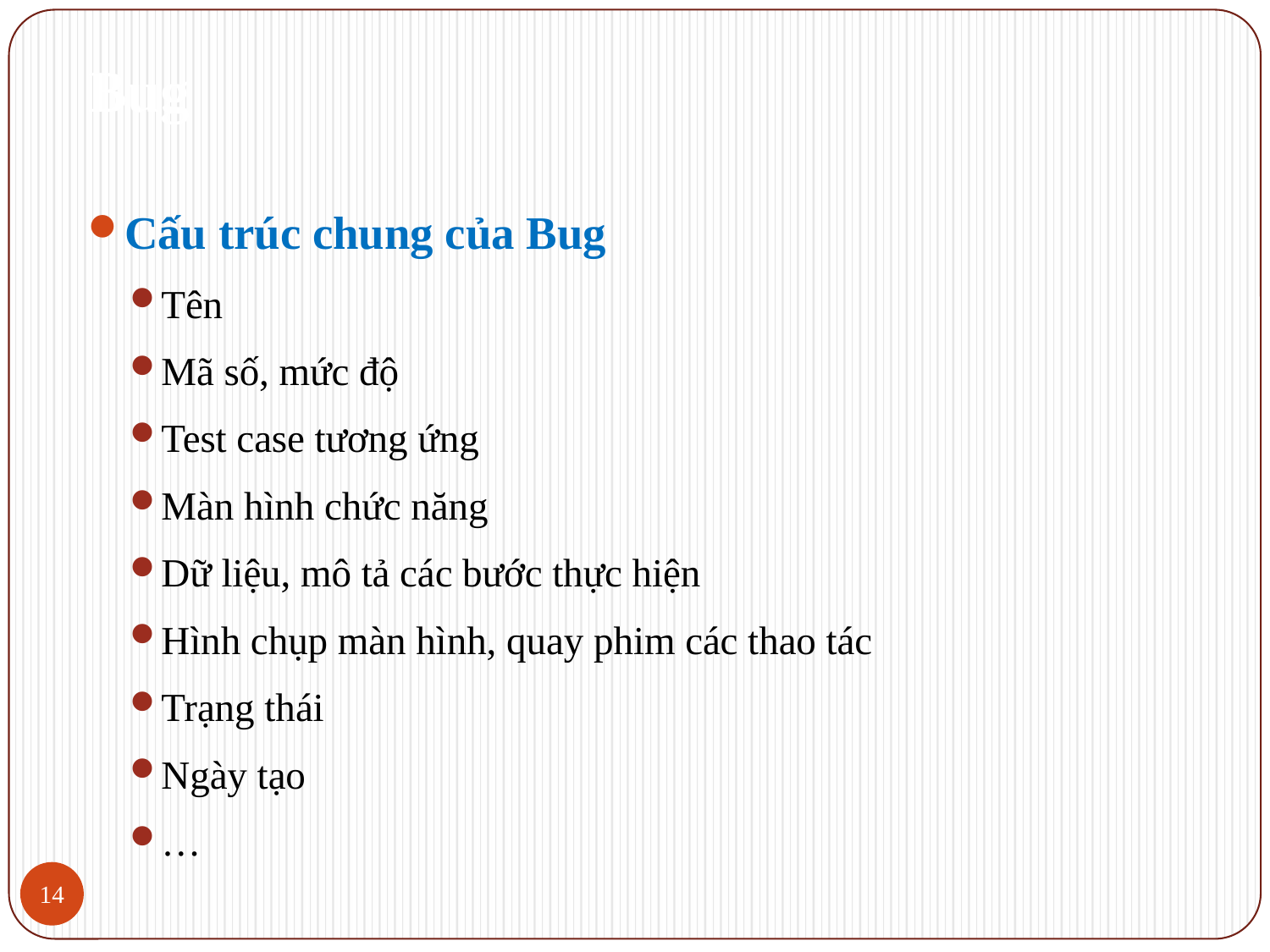

# Bug
Cấu trúc chung của Bug
Tên
Mã số, mức độ
Test case tương ứng
Màn hình chức năng
Dữ liệu, mô tả các bước thực hiện
Hình chụp màn hình, quay phim các thao tác
Trạng thái
Ngày tạo
…
14